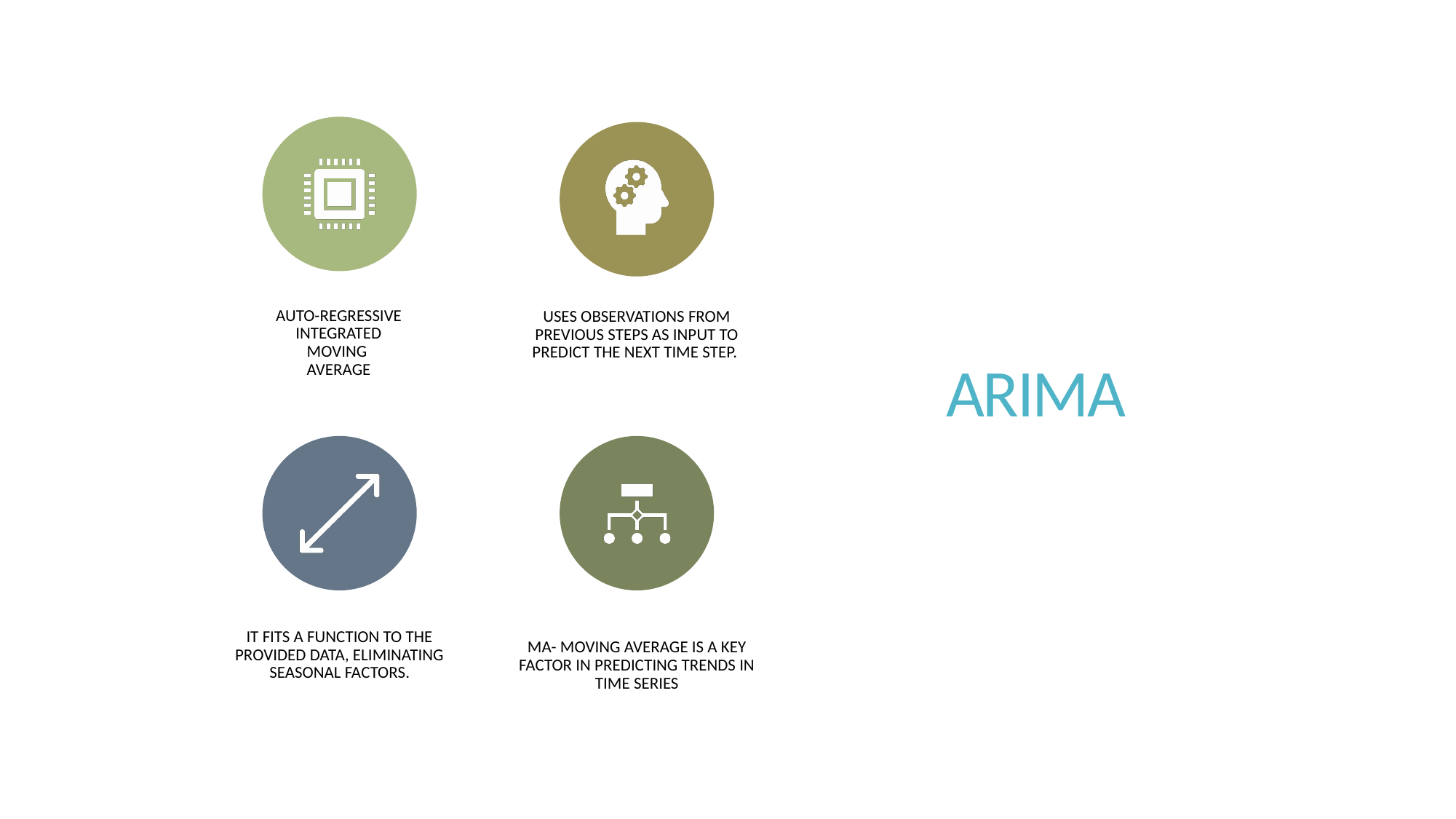

# ARIMA
Auto-Regressive
 Integrated
Moving
Average
uses observations from previous steps as input to predict the next time step.
It fits a function to the provided data, eliminating seasonal factors.
MA- Moving average is a key factor in predicting trends in time series